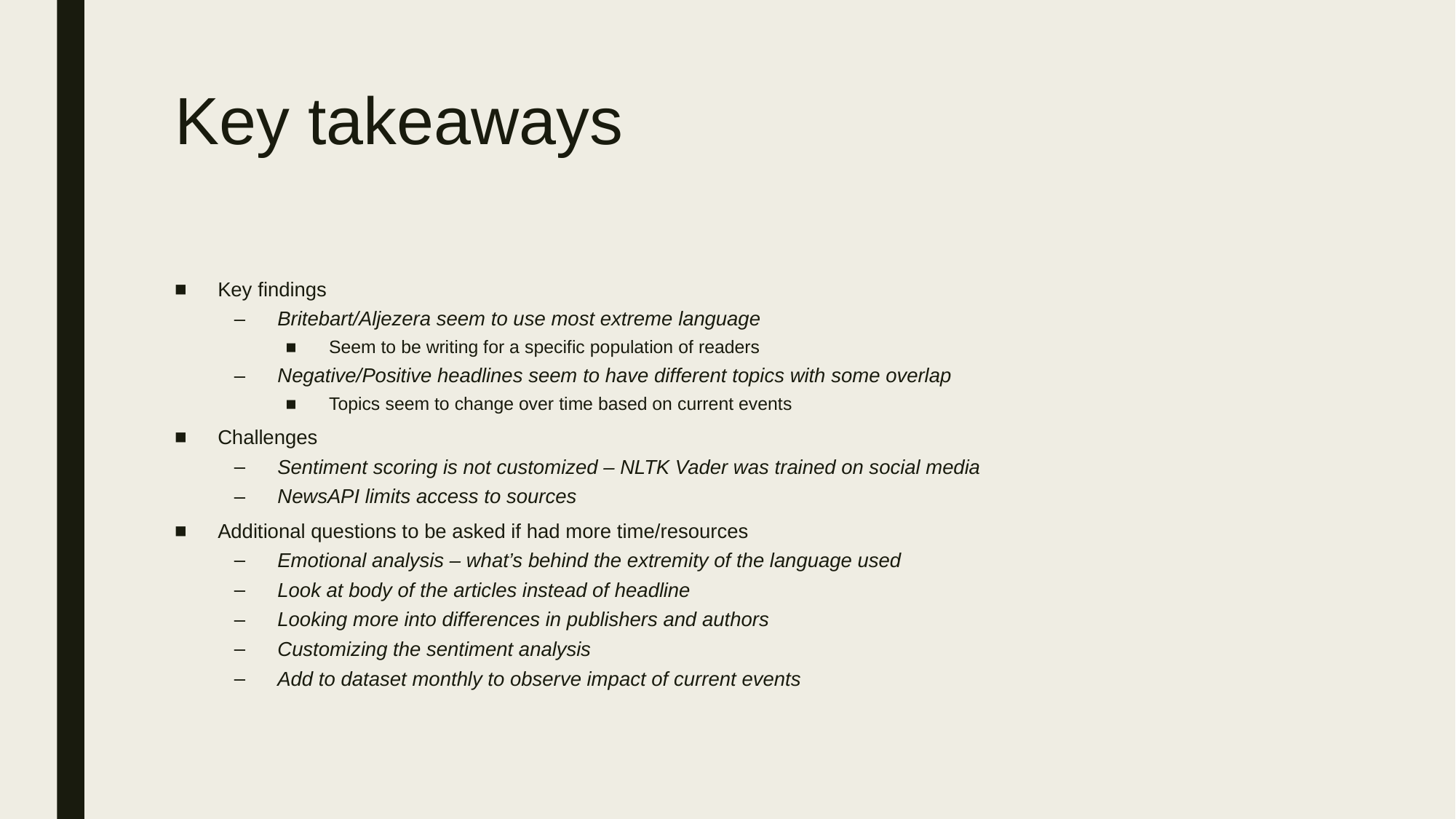

# Key takeaways
Key findings
Britebart/Aljezera seem to use most extreme language
Seem to be writing for a specific population of readers
Negative/Positive headlines seem to have different topics with some overlap
Topics seem to change over time based on current events
Challenges
Sentiment scoring is not customized – NLTK Vader was trained on social media
NewsAPI limits access to sources
Additional questions to be asked if had more time/resources
Emotional analysis – what’s behind the extremity of the language used
Look at body of the articles instead of headline
Looking more into differences in publishers and authors
Customizing the sentiment analysis
Add to dataset monthly to observe impact of current events